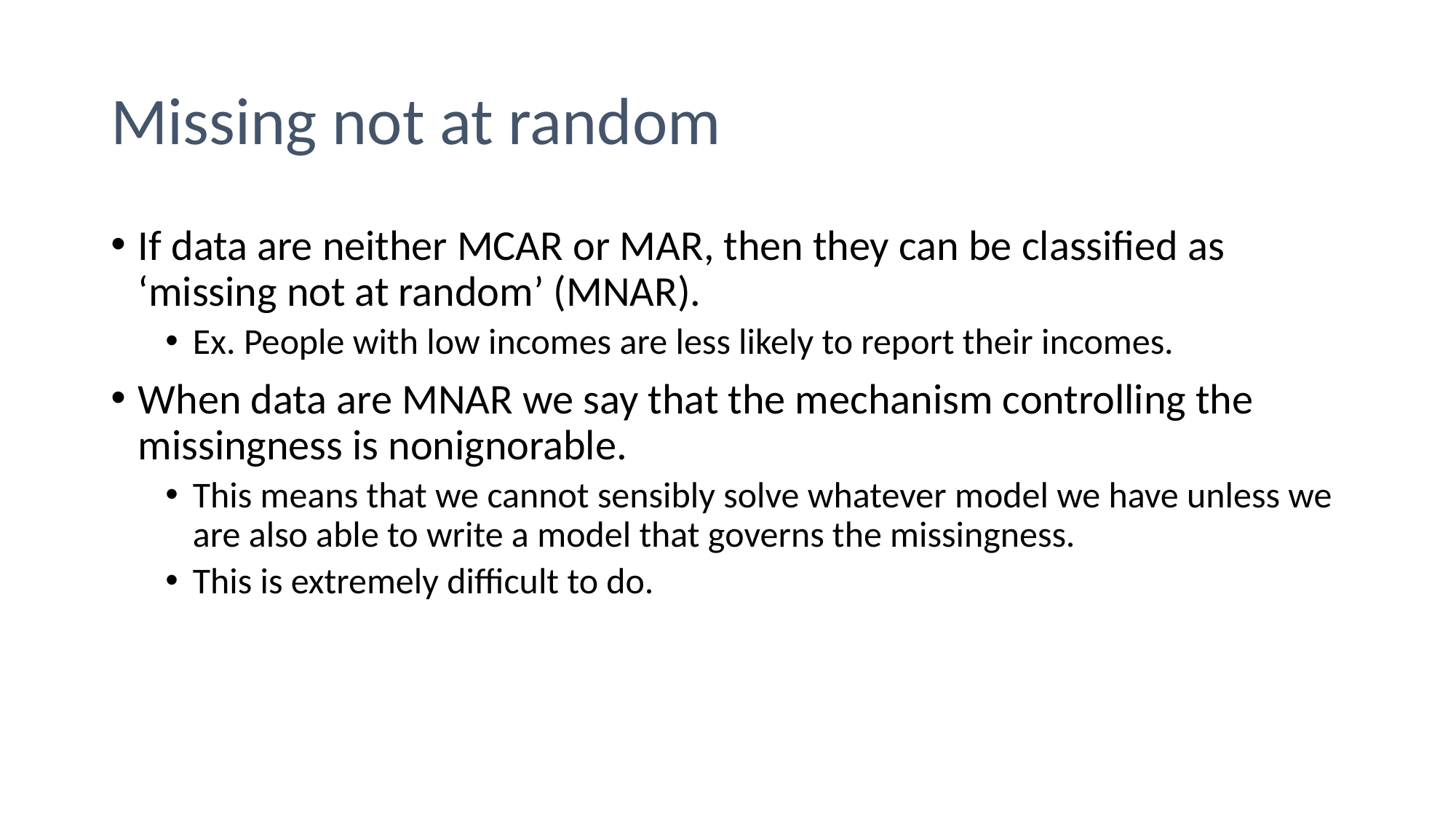

# Missing not at random
If data are neither MCAR or MAR, then they can be classified as ‘missing not at random’ (MNAR).
Ex. People with low incomes are less likely to report their incomes.
When data are MNAR we say that the mechanism controlling the missingness is nonignorable.
This means that we cannot sensibly solve whatever model we have unless we are also able to write a model that governs the missingness.
This is extremely difficult to do.